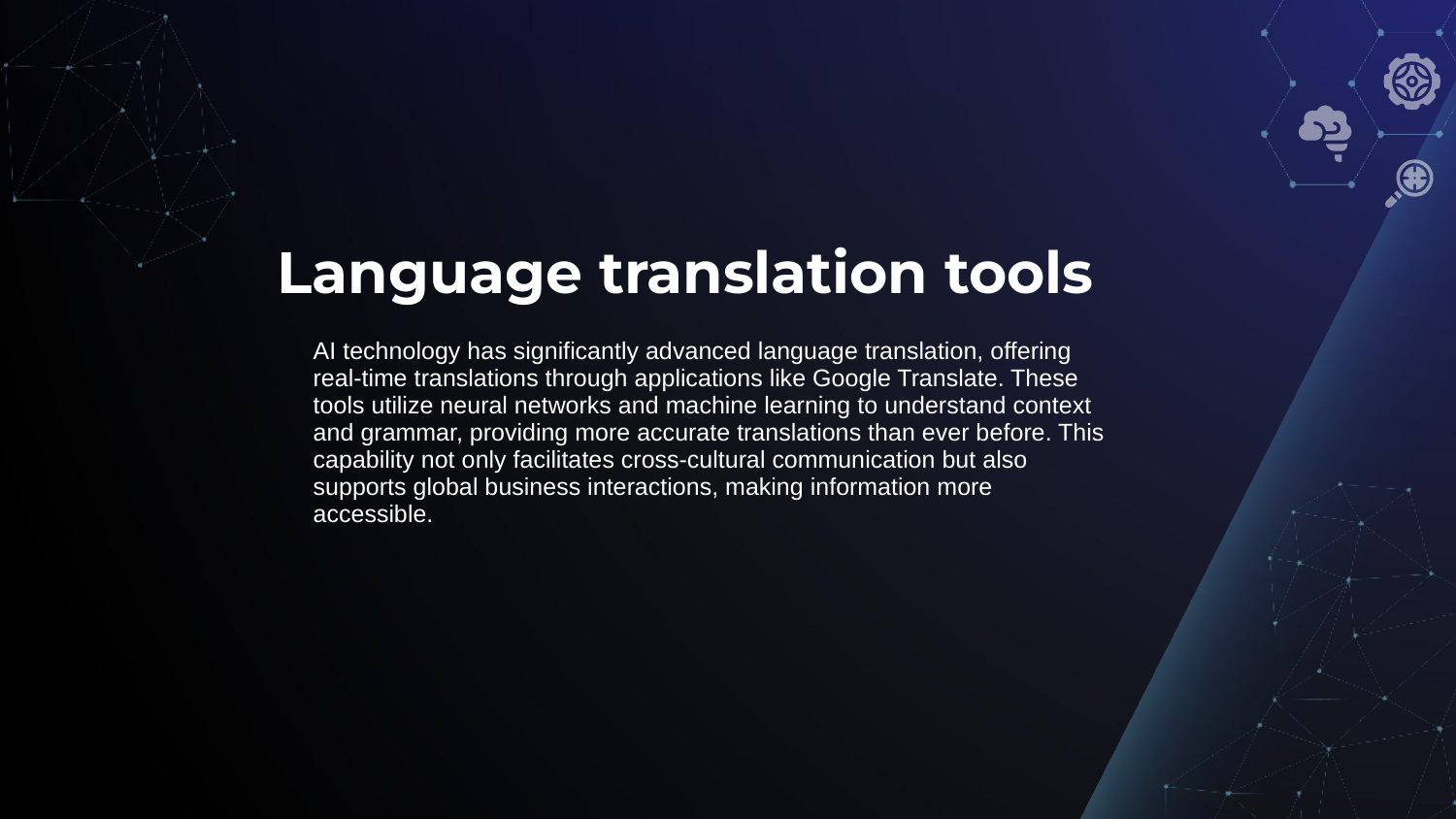

# Language translation tools
AI technology has significantly advanced language translation, offering real-time translations through applications like Google Translate. These tools utilize neural networks and machine learning to understand context and grammar, providing more accurate translations than ever before. This capability not only facilitates cross-cultural communication but also supports global business interactions, making information more accessible.